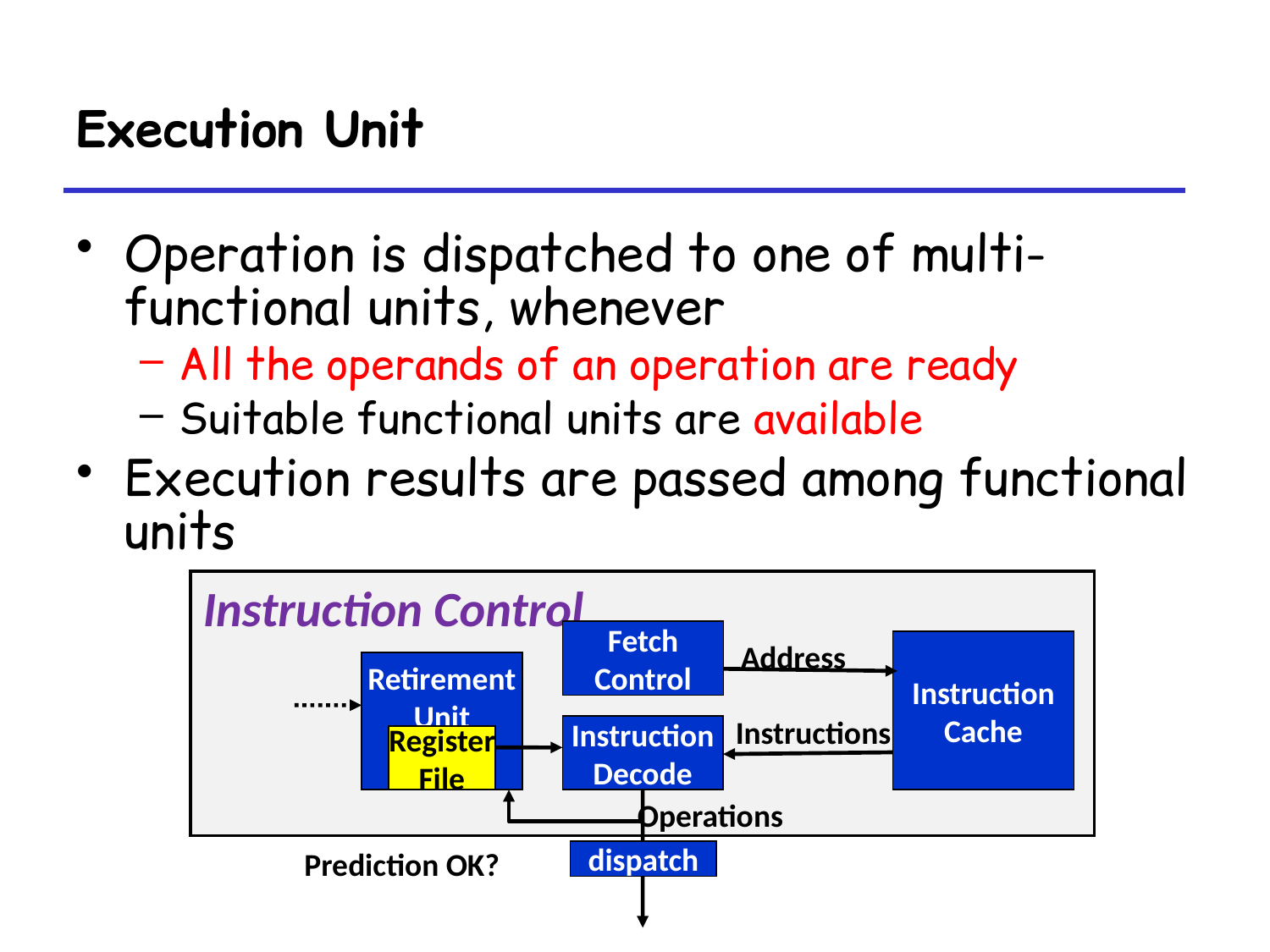

# Execution Unit
Operation is dispatched to one of multi-functional units, whenever
All the operands of an operation are ready
Suitable functional units are available
Execution results are passed among functional units
Instruction Control
Fetch
Control
Address
Instruction
Cache
Retirement
Unit

Instructions
Instruction
Decode
Register
File

Operations

Prediction OK?
dispatch
71